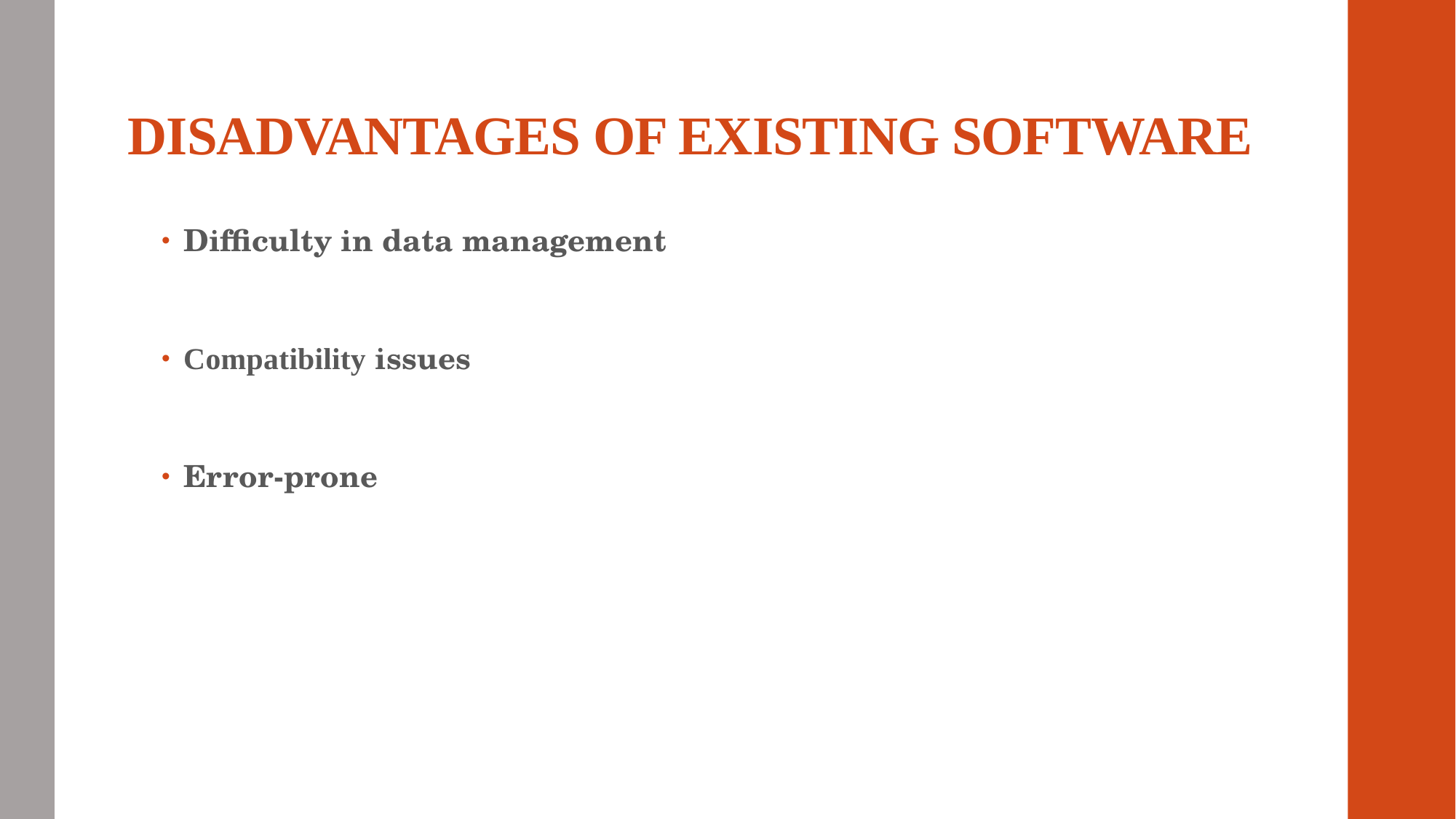

# DISADVANTAGES OF EXISTING SOFTWARE
Difficulty in data management

Compatibility issues

Error-prone